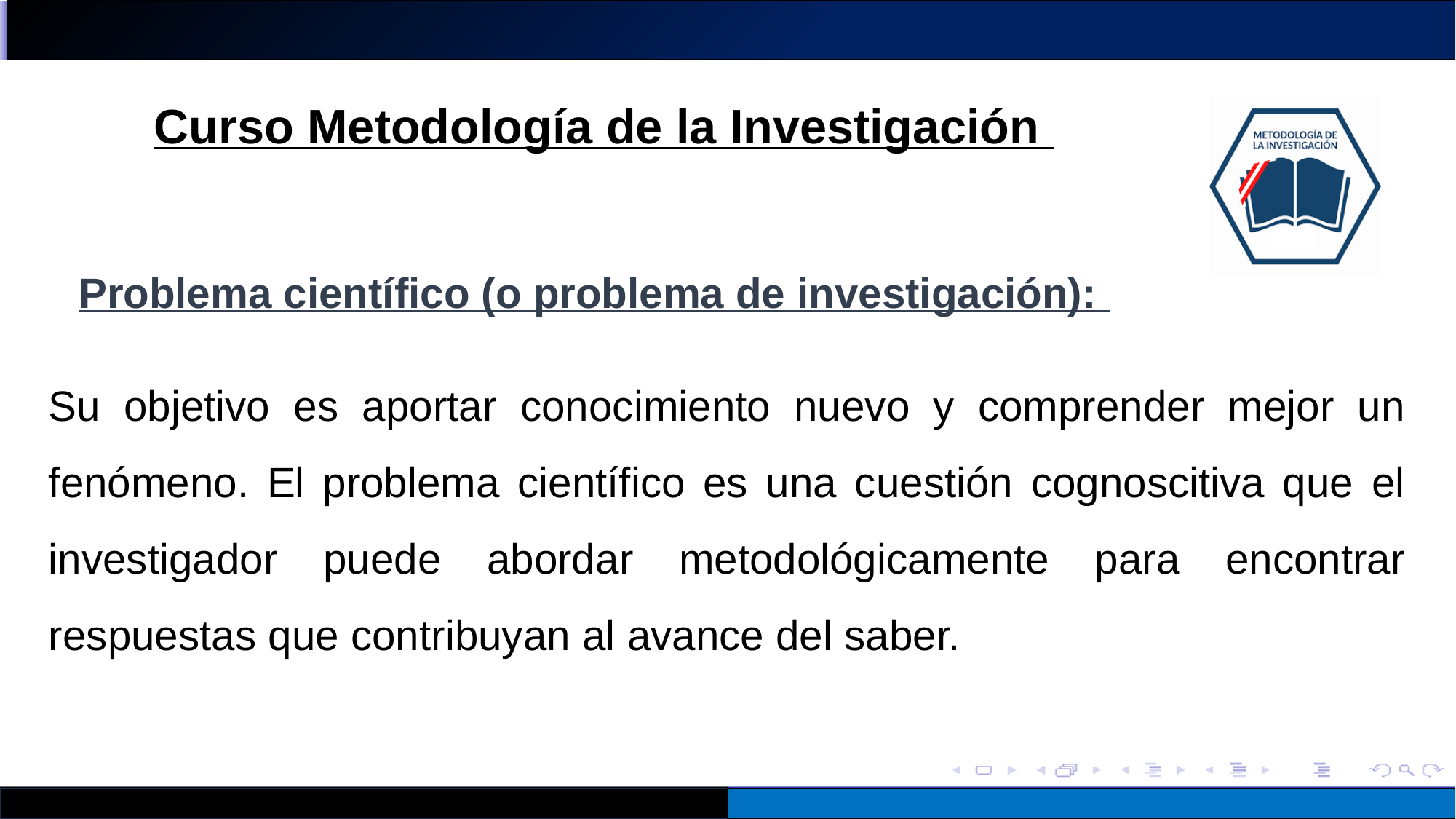

Su objetivo es aportar conocimiento nuevo y comprender mejor un fenómeno. El problema científico es una cuestión cognoscitiva que el investigador puede abordar metodológicamente para encontrar respuestas que contribuyan al avance del saber.

Problema científico (o problema de investigación):